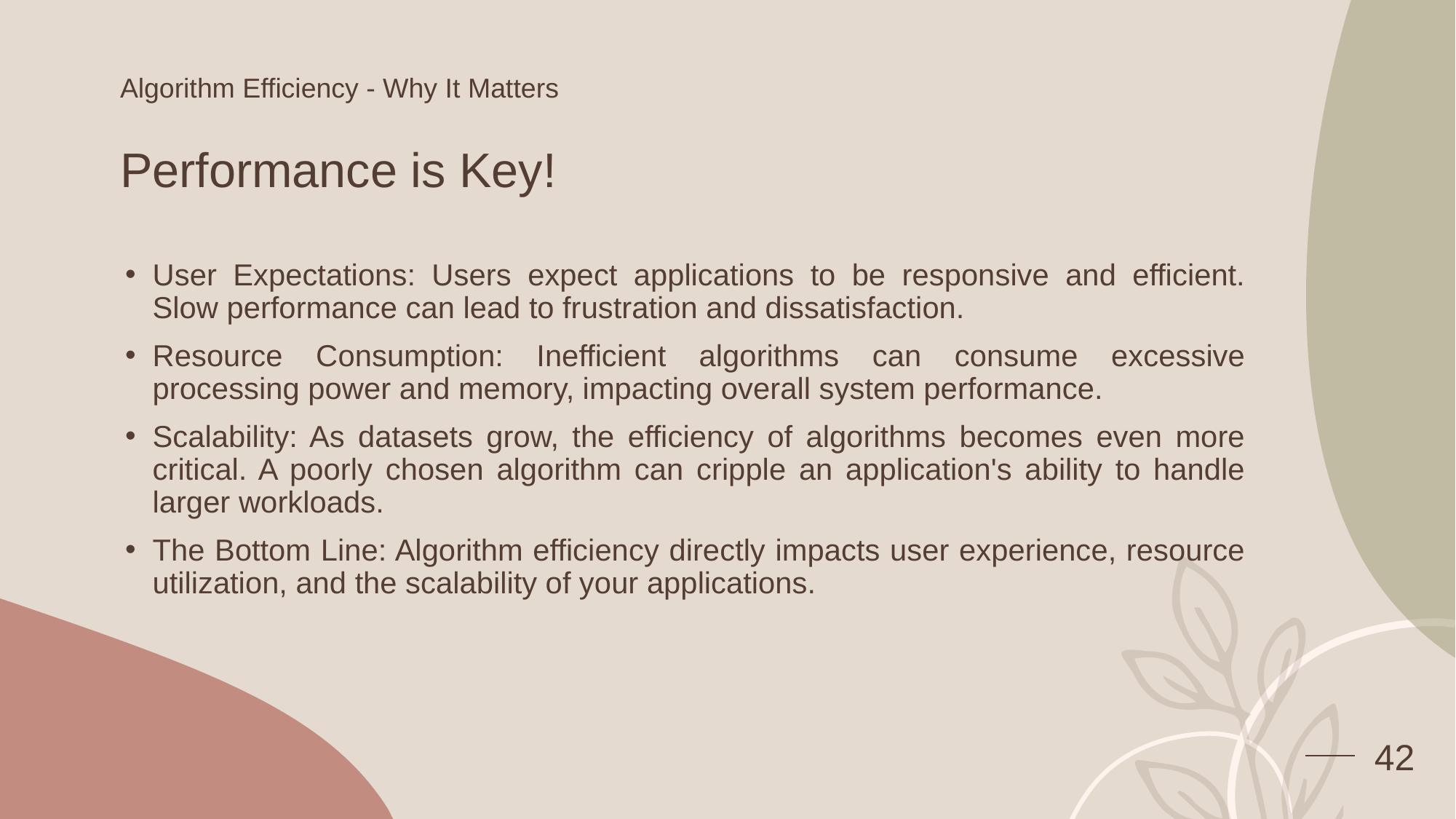

Algorithm Efficiency - Why It Matters
# Performance is Key!
User Expectations: Users expect applications to be responsive and efficient. Slow performance can lead to frustration and dissatisfaction.
Resource Consumption: Inefficient algorithms can consume excessive processing power and memory, impacting overall system performance.
Scalability: As datasets grow, the efficiency of algorithms becomes even more critical. A poorly chosen algorithm can cripple an application's ability to handle larger workloads.
The Bottom Line: Algorithm efficiency directly impacts user experience, resource utilization, and the scalability of your applications.

42